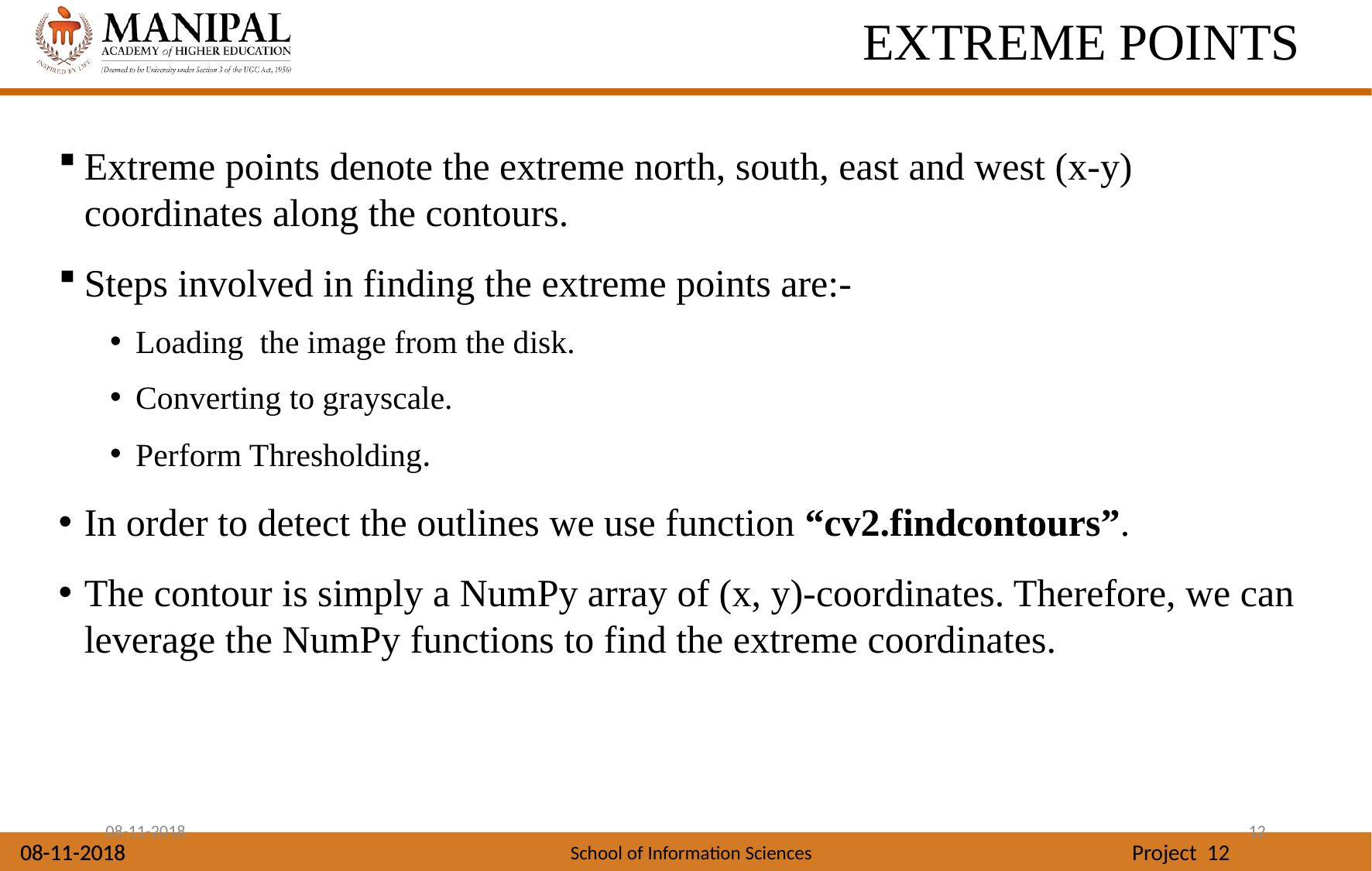

EXTREME POINTS
Extreme points denote the extreme north, south, east and west (x-y) coordinates along the contours.
Steps involved in finding the extreme points are:-
Loading  the image from the disk.
Converting to grayscale.
Perform Thresholding.
In order to detect the outlines we use function “cv2.findcontours”.
The contour is simply a NumPy array of (x, y)-coordinates. Therefore, we can leverage the NumPy functions to find the extreme coordinates.

08-11-2018
12